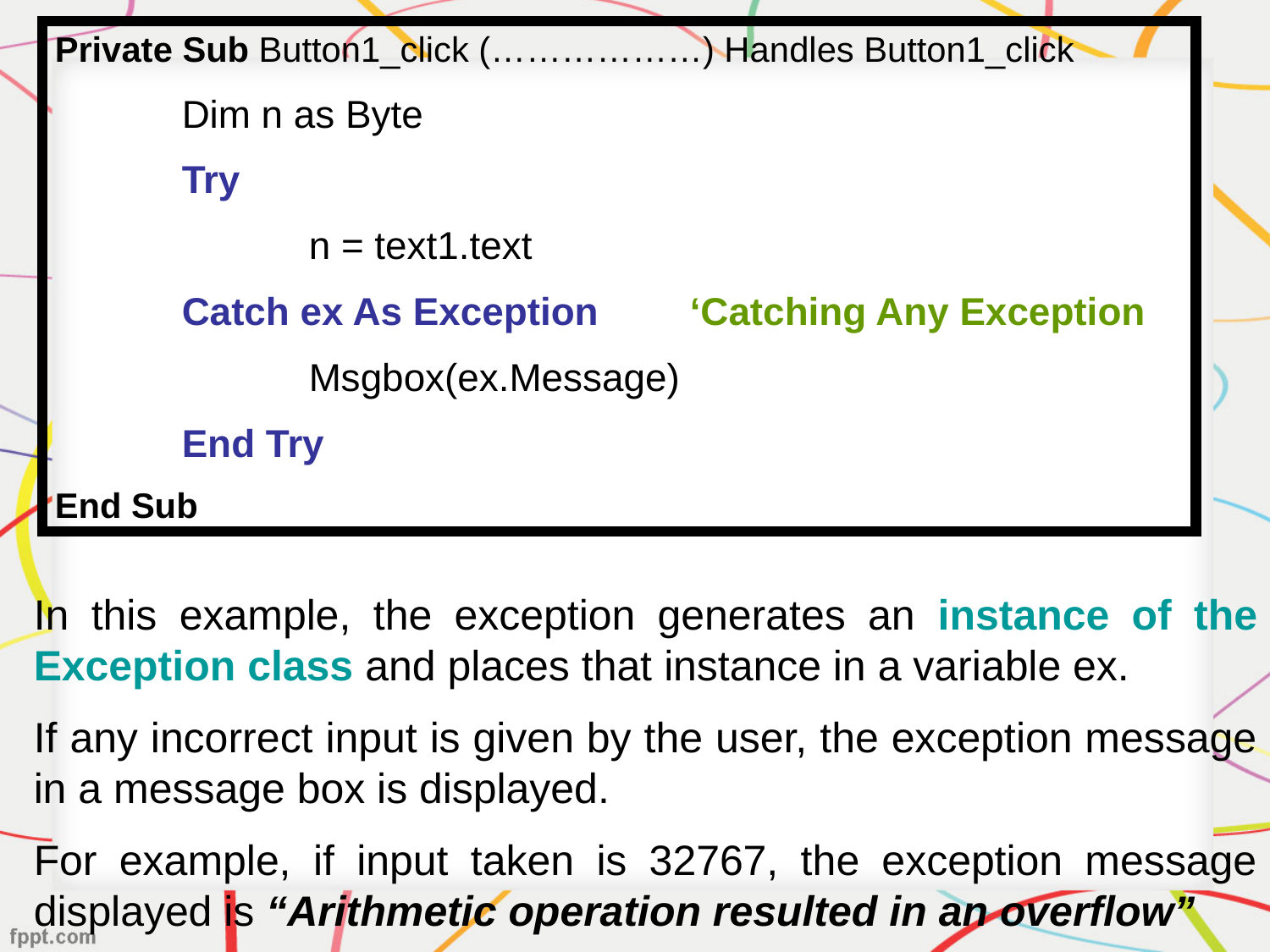

Private Sub Button1_click (………………) Handles Button1_click
	Dim n as Byte
	Try
		n = text1.text
	Catch ex As Exception	‘Catching Any Exception
		Msgbox(ex.Message)
	End Try
End Sub
In this example, the exception generates an instance of the Exception class and places that instance in a variable ex.
If any incorrect input is given by the user, the exception message in a message box is displayed.
For example, if input taken is 32767, the exception message displayed is “Arithmetic operation resulted in an overflow”